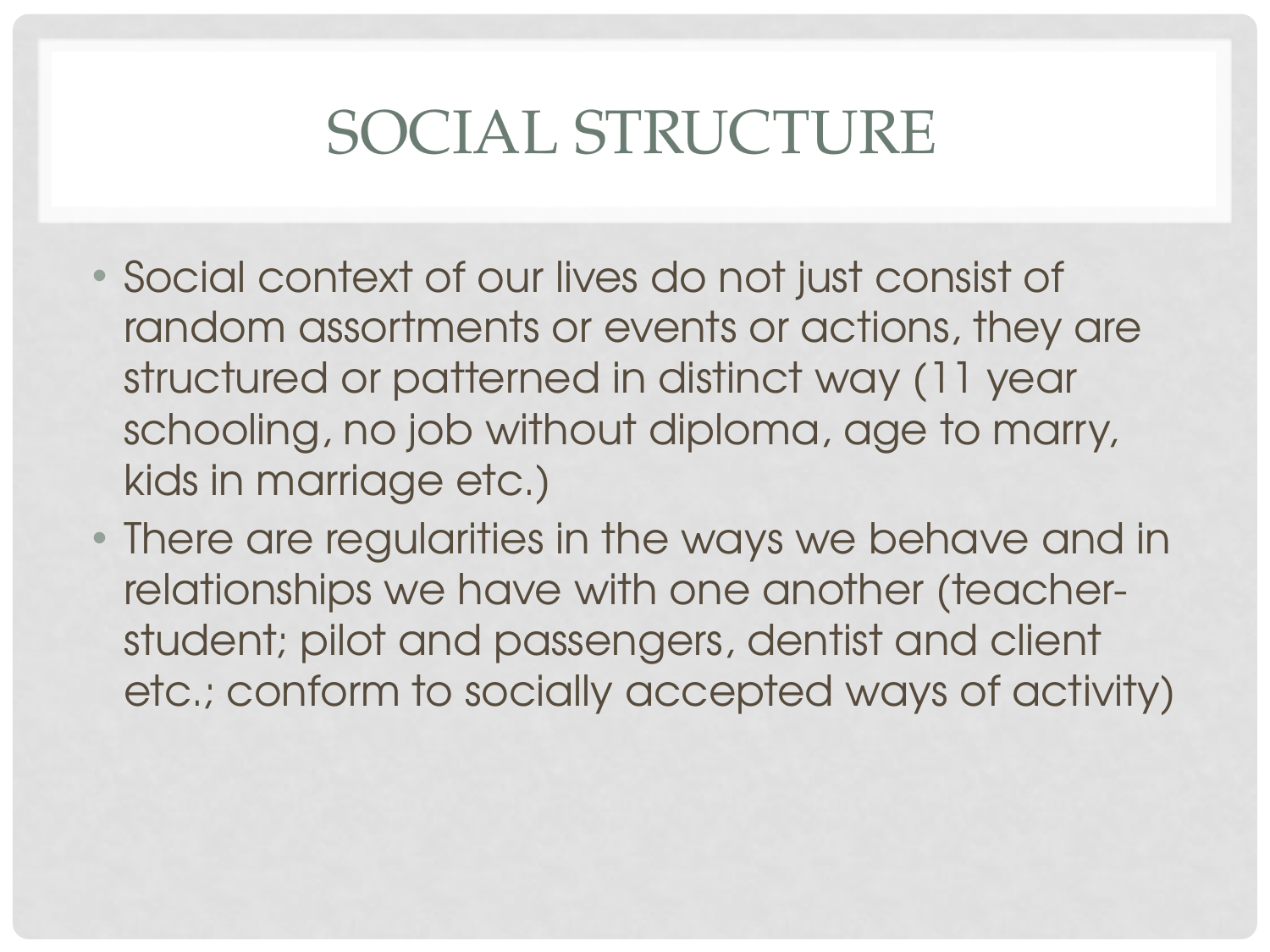

# Social structure
Social context of our lives do not just consist of random assortments or events or actions, they are structured or patterned in distinct way (11 year schooling, no job without diploma, age to marry, kids in marriage etc.)
There are regularities in the ways we behave and in relationships we have with one another (teacher-student; pilot and passengers, dentist and client etc.; conform to socially accepted ways of activity)